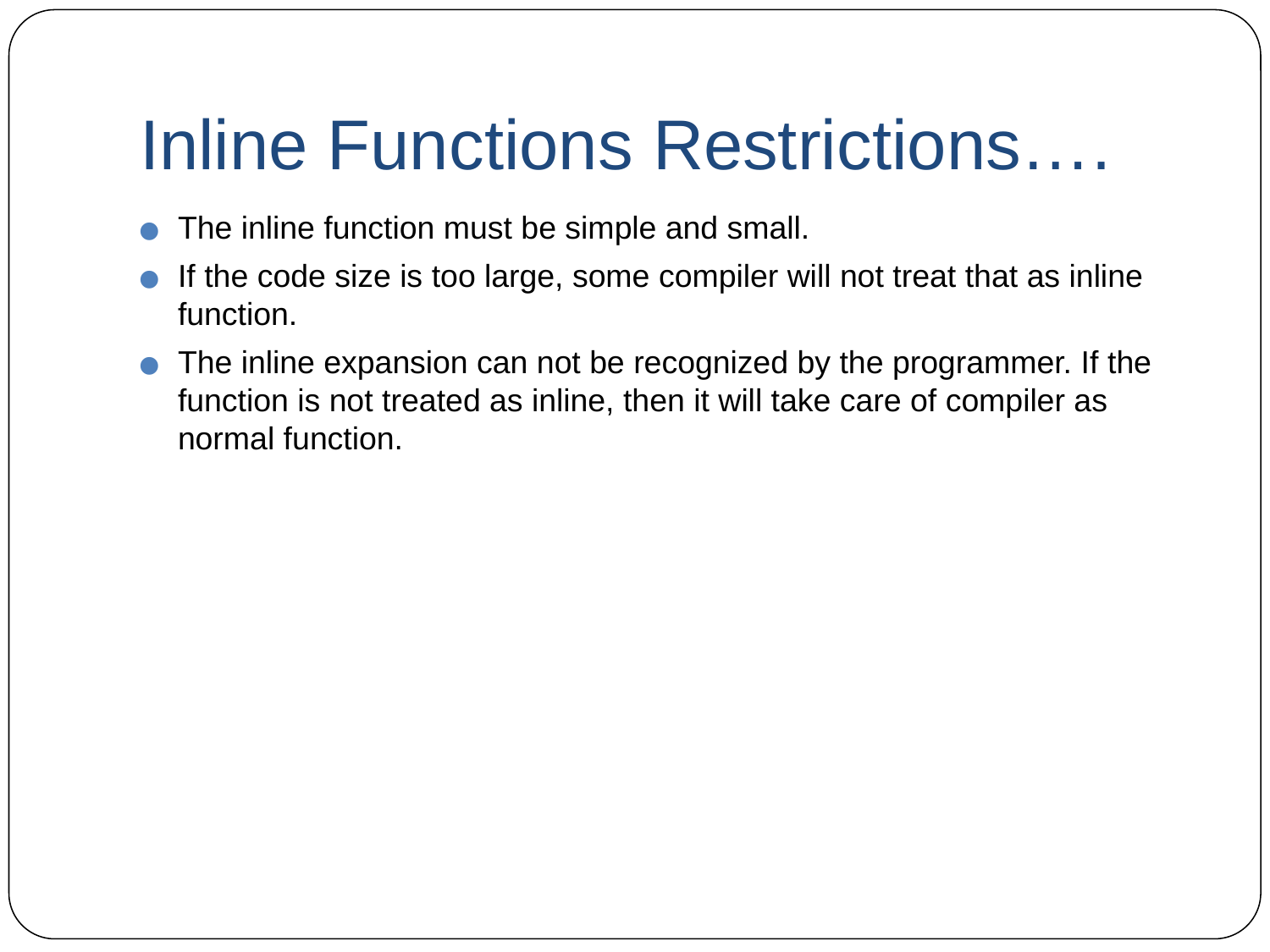

# Inline Functions Restrictions….
The inline function must be simple and small.
If the code size is too large, some compiler will not treat that as inline function.
The inline expansion can not be recognized by the programmer. If the function is not treated as inline, then it will take care of compiler as normal function.